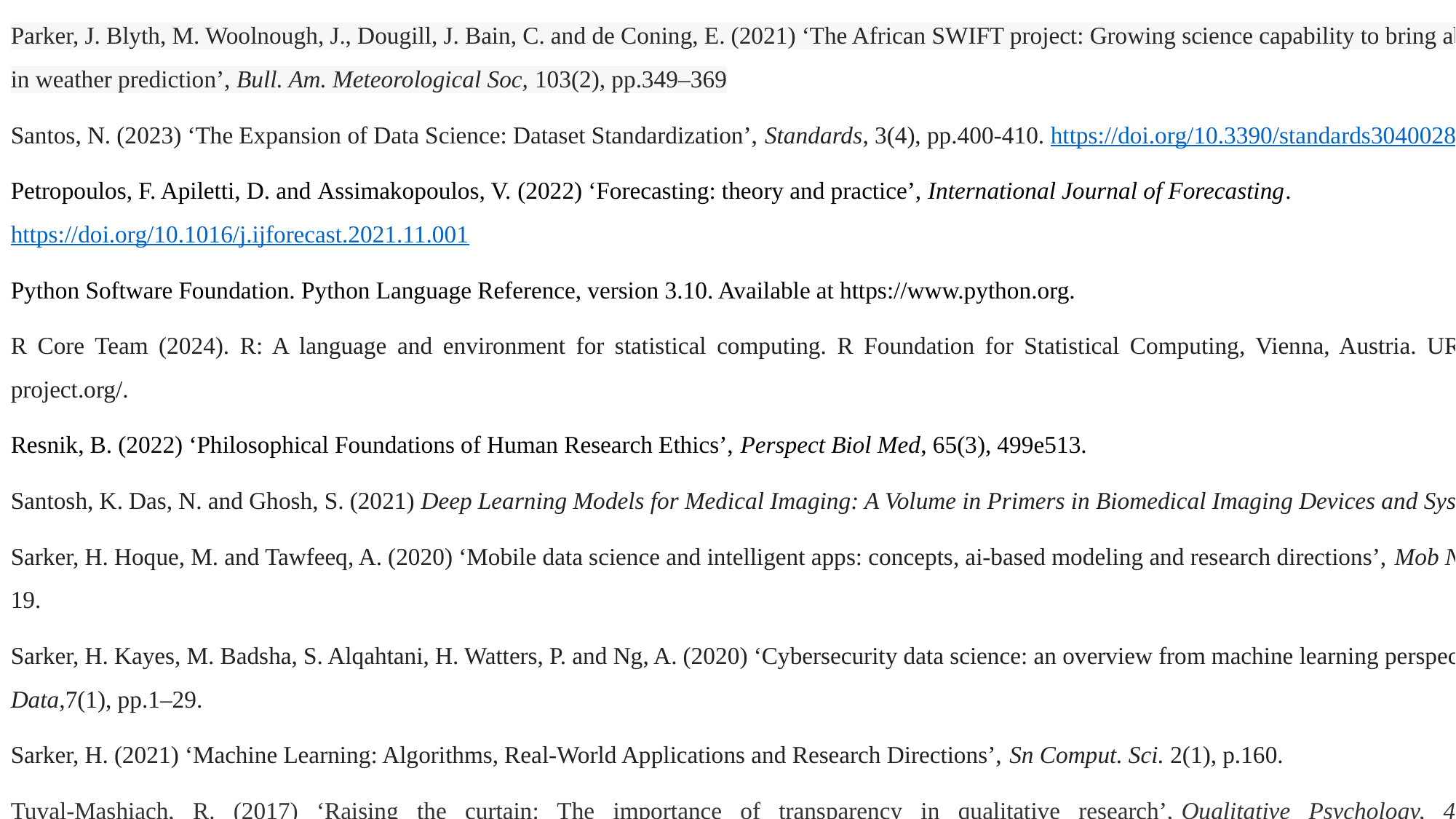

Parker, J. Blyth, M. Woolnough, J., Dougill, J. Bain, C. and de Coning, E. (2021) ‘The African SWIFT project: Growing science capability to bring about a revolution in weather prediction’, Bull. Am. Meteorological Soc, 103(2), pp.349–369
Santos, N. (2023) ‘The Expansion of Data Science: Dataset Standardization’, Standards, 3(4), pp.400-410. https://doi.org/10.3390/standards3040028
Petropoulos, F. Apiletti, D. and Assimakopoulos, V. (2022) ‘Forecasting: theory and practice’, International Journal of Forecasting. https://doi.org/10.1016/j.ijforecast.2021.11.001
Python Software Foundation. Python Language Reference, version 3.10. Available at https://www.python.org.
R Core Team (2024). R: A language and environment for statistical computing. R Foundation for Statistical Computing, Vienna, Austria. URL https://www.R-project.org/.
Resnik, B. (2022) ‘Philosophical Foundations of Human Research Ethics’, Perspect Biol Med, 65(3), 499e513.
Santosh, K. Das, N. and Ghosh, S. (2021) Deep Learning Models for Medical Imaging: A Volume in Primers in Biomedical Imaging Devices and Systems. Elsevier.
Sarker, H. Hoque, M. and Tawfeeq, A. (2020) ‘Mobile data science and intelligent apps: concepts, ai-based modeling and research directions’, Mob Netw Appl, pp.1–19.
Sarker, H. Kayes, M. Badsha, S. Alqahtani, H. Watters, P. and Ng, A. (2020) ‘Cybersecurity data science: an overview from machine learning perspective’, J Big Data,7(1), pp.1–29.
Sarker, H. (2021) ‘Machine Learning: Algorithms, Real-World Applications and Research Directions’, Sn Comput. Sci. 2(1), p.160.
Tuval-Mashiach, R. (2017) ‘Raising the curtain: The importance of transparency in qualitative research’, Qualitative Psychology, 4(2), pp.126–138. https://doi.org/10.1037/qup0000062